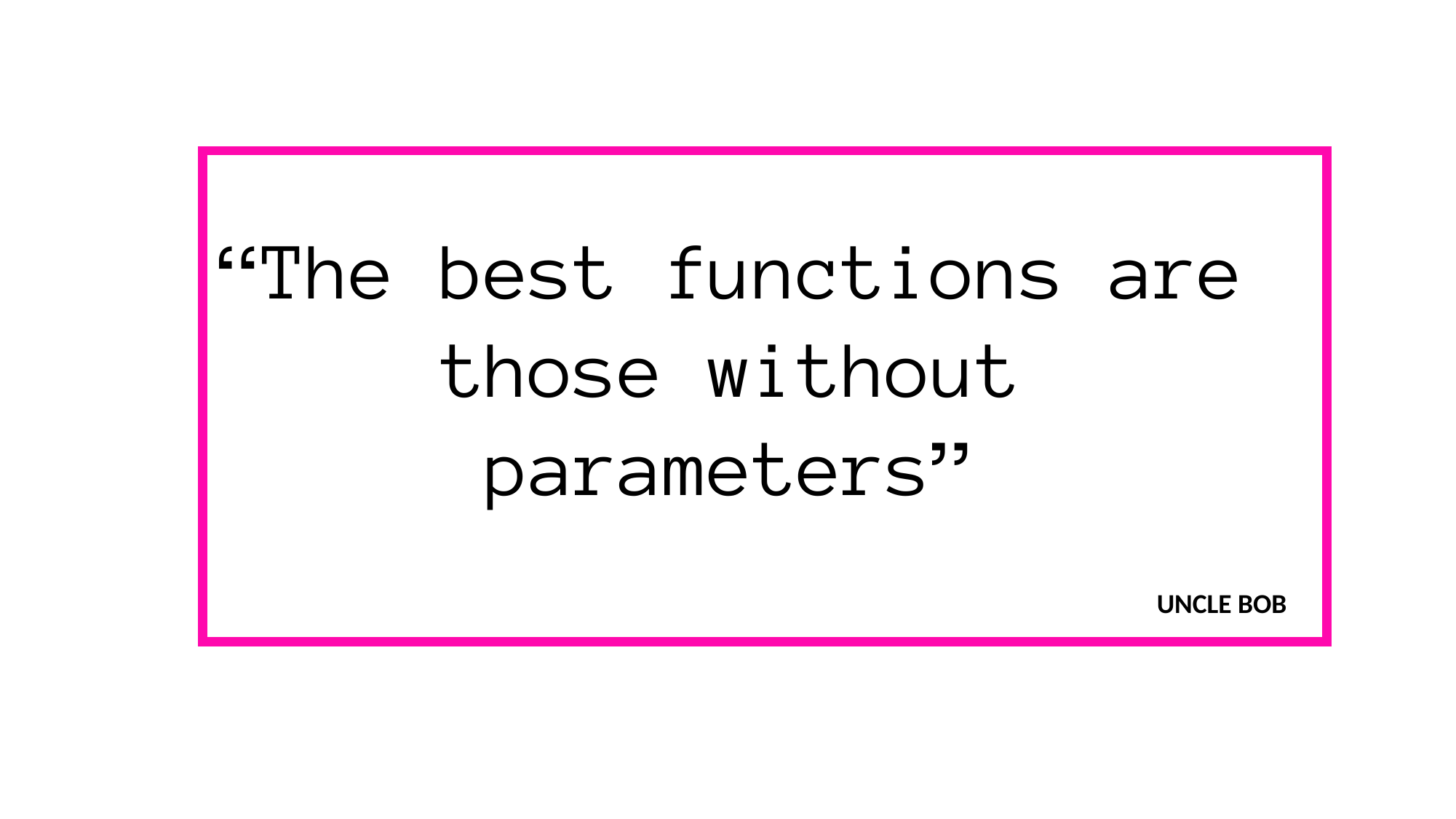

“The best functions are those without parameters”
UNCLE BOB